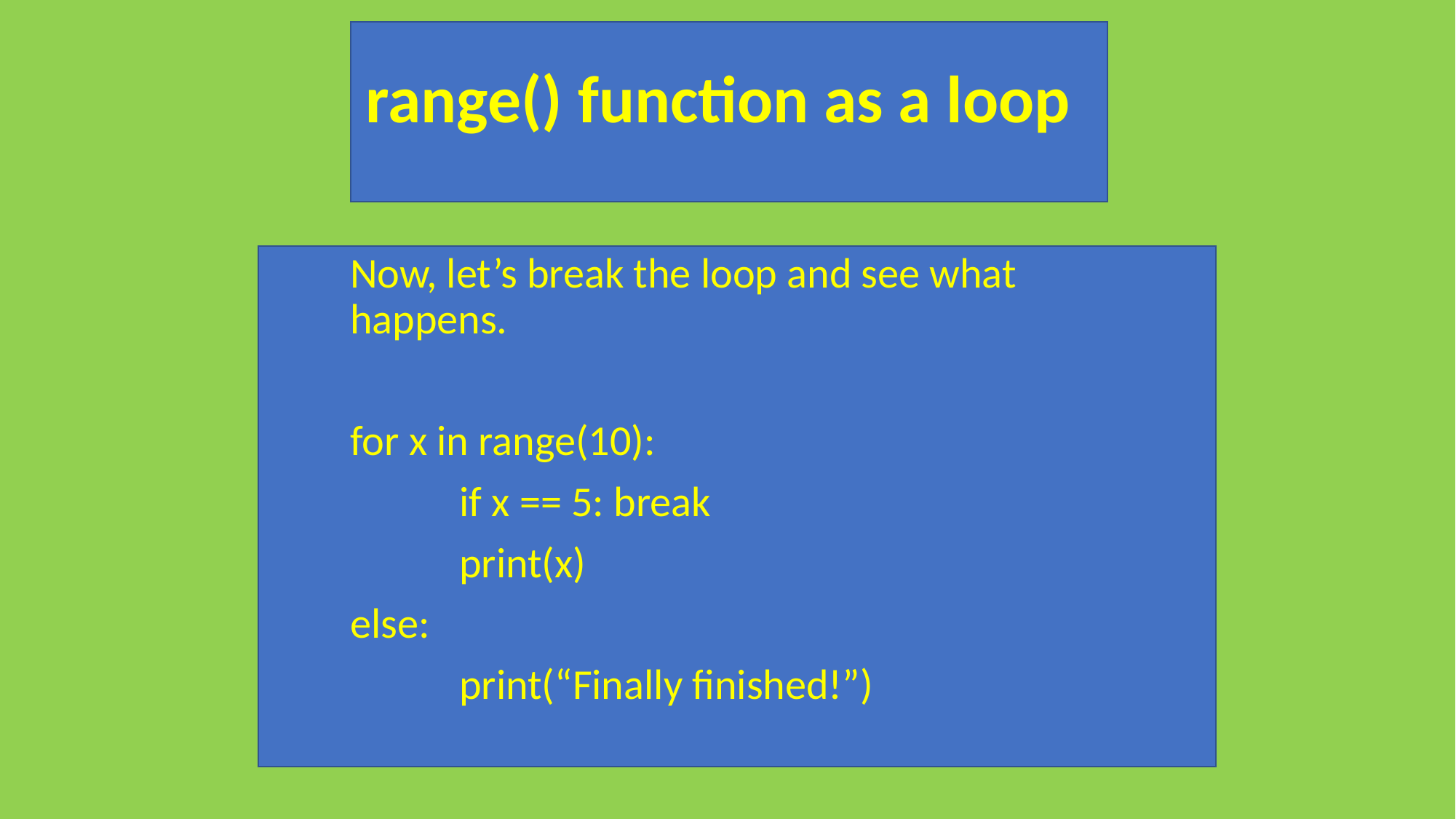

# range() function as a loop

Now, let’s break the loop and see what happens.

for x in range(10):
	if x == 5: break
	print(x)
else:
	print(“Finally finished!”)